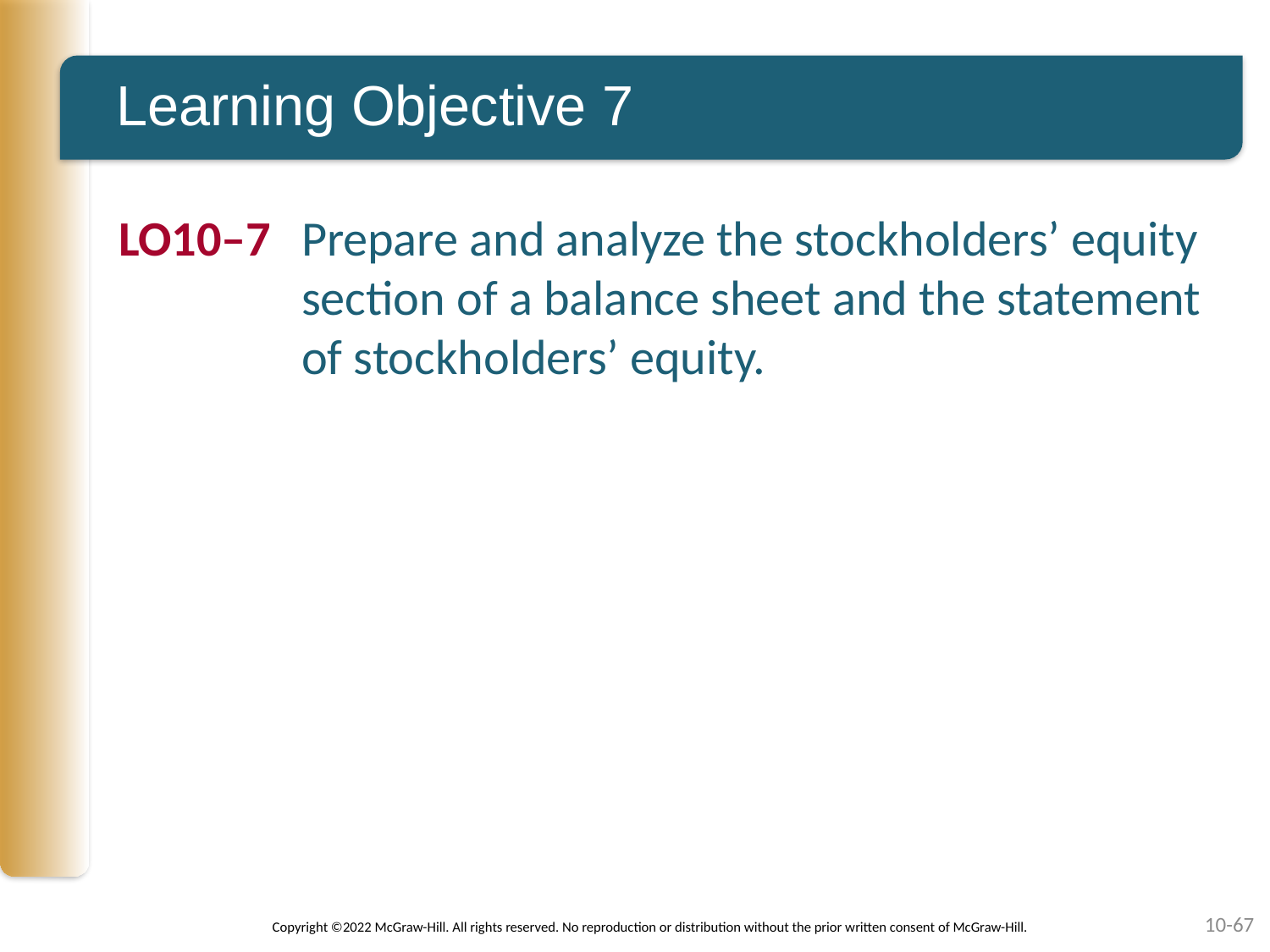

# Learning Objective 7
LO10–7	Prepare and analyze the stockholders’ equity section of a balance sheet and the statement of stockholders’ equity.
10-67
Copyright ©2022 McGraw-Hill. All rights reserved. No reproduction or distribution without the prior written consent of McGraw-Hill.